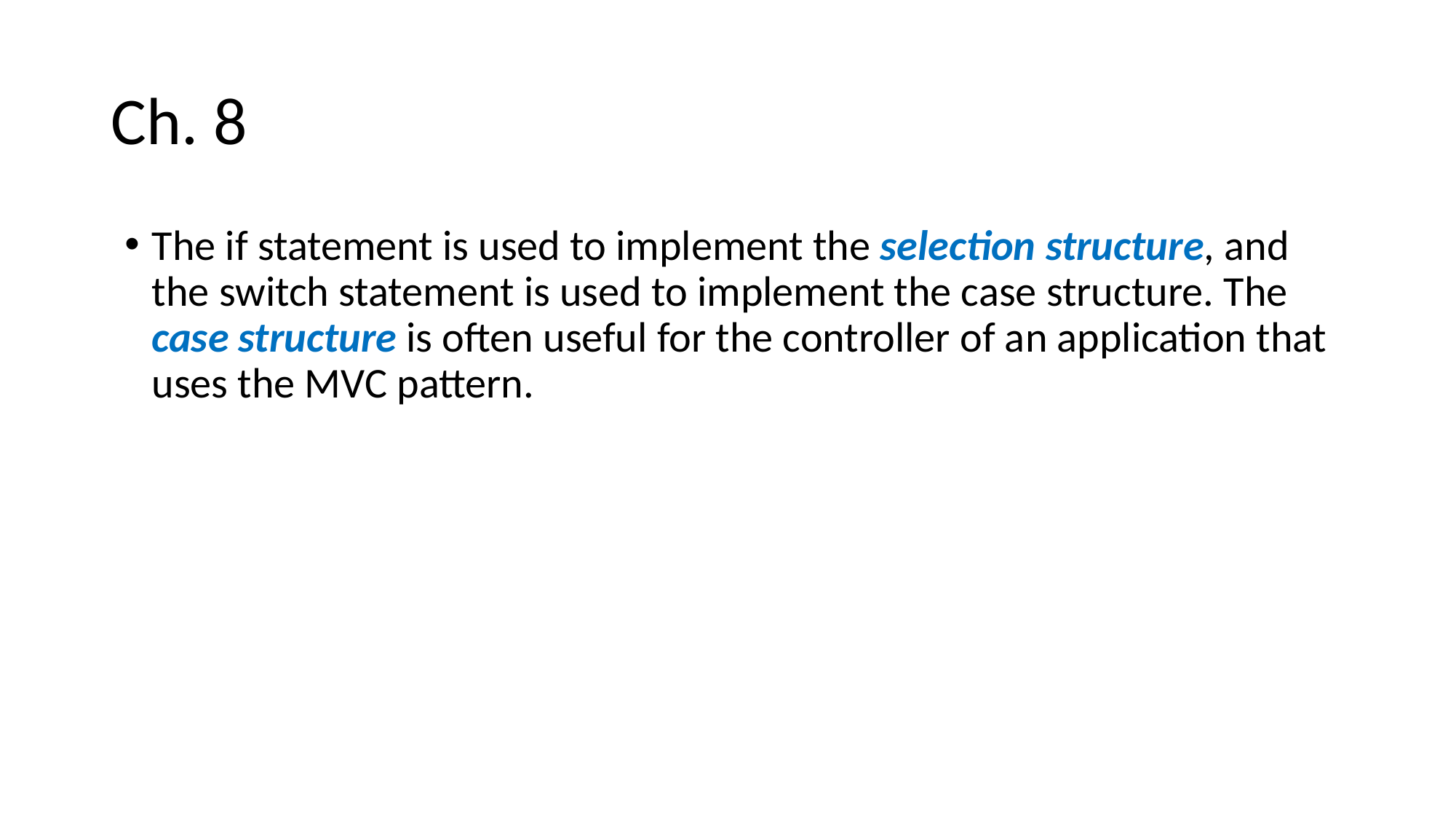

# Ch. 8
The if statement is used to implement the selection structure, and the switch statement is used to implement the case structure. The case structure is often useful for the controller of an application that uses the MVC pattern.